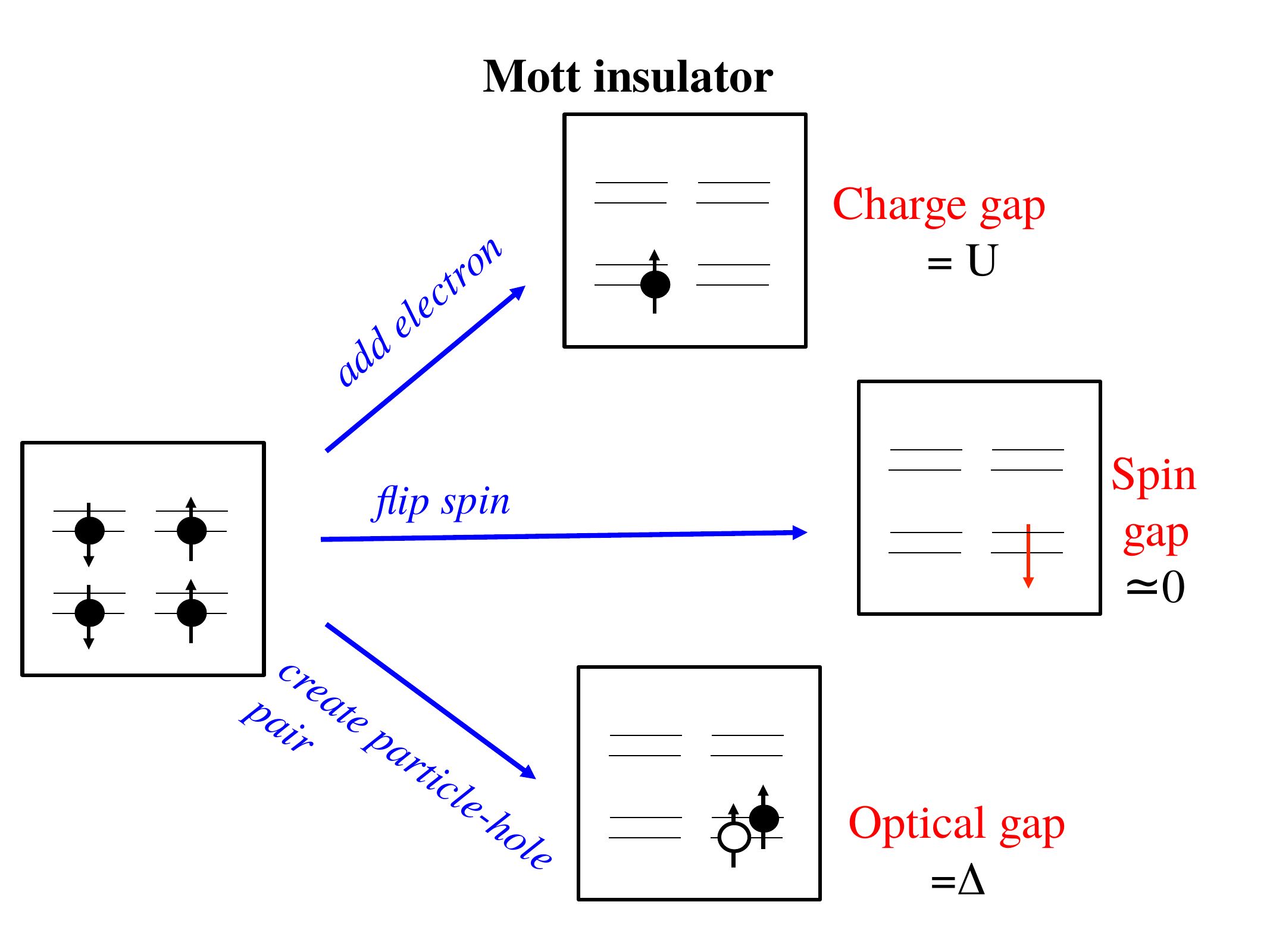

Mott insulator

Charge gap
        = U
add electron

Spin
 gap
 ≃0

flip spin

create particle-hole
pair
Optical gap
       =Δ